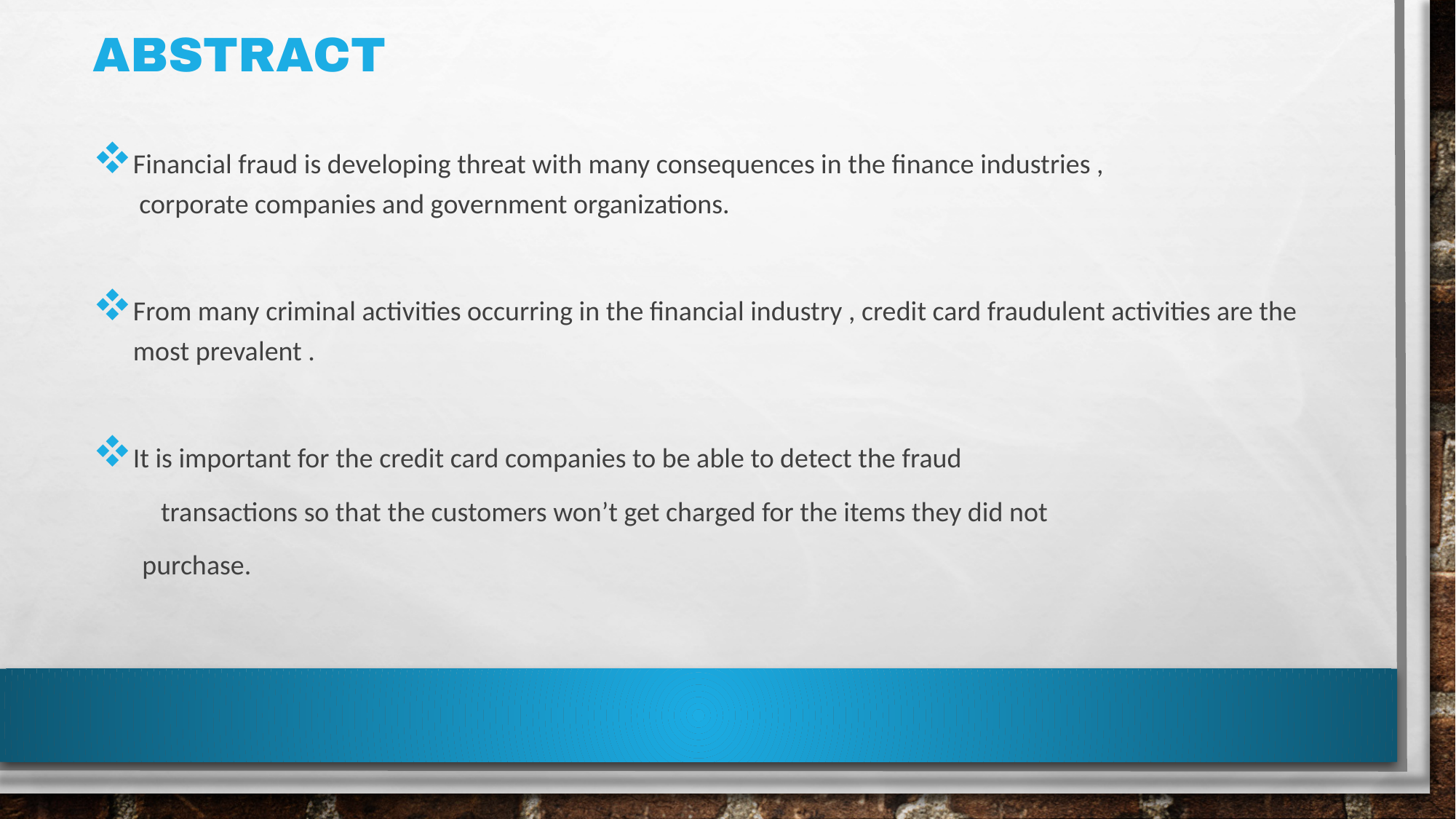

# abstract
Financial fraud is developing threat with many consequences in the finance industries ,                                   corporate companies and government organizations.

From many criminal activities occurring in the financial industry , credit card fraudulent activities are the most prevalent .

It is important for the credit card companies to be able to detect the fraud
           transactions so that the customers won’t get charged for the items they did not
        purchase.